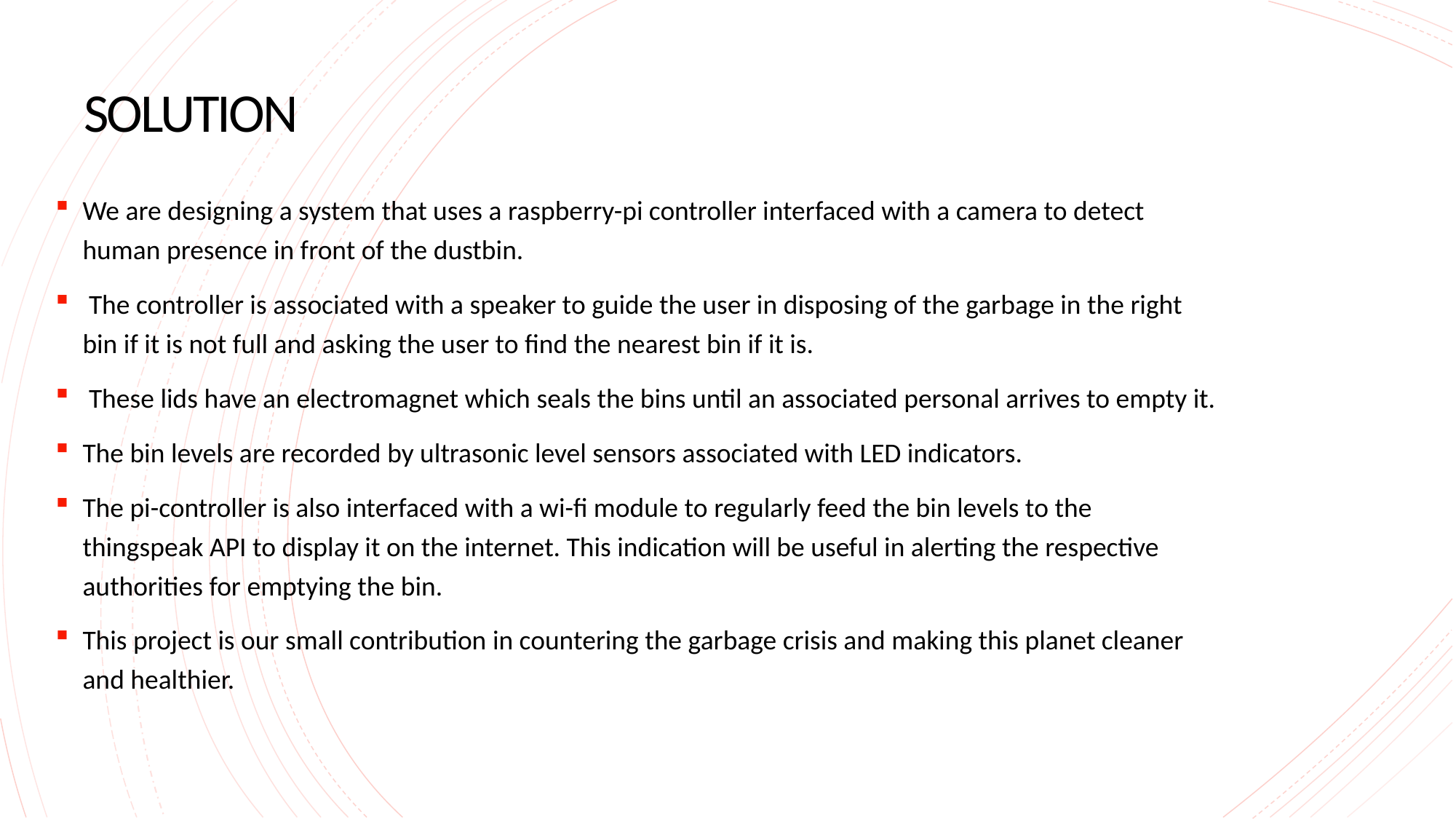

# SOLUTION
We are designing a system that uses a raspberry-pi controller interfaced with a camera to detect human presence in front of the dustbin.
 The controller is associated with a speaker to guide the user in disposing of the garbage in the right bin if it is not full and asking the user to find the nearest bin if it is.
 These lids have an electromagnet which seals the bins until an associated personal arrives to empty it.
The bin levels are recorded by ultrasonic level sensors associated with LED indicators.
The pi-controller is also interfaced with a wi-fi module to regularly feed the bin levels to the thingspeak API to display it on the internet. This indication will be useful in alerting the respective authorities for emptying the bin.
This project is our small contribution in countering the garbage crisis and making this planet cleaner and healthier.